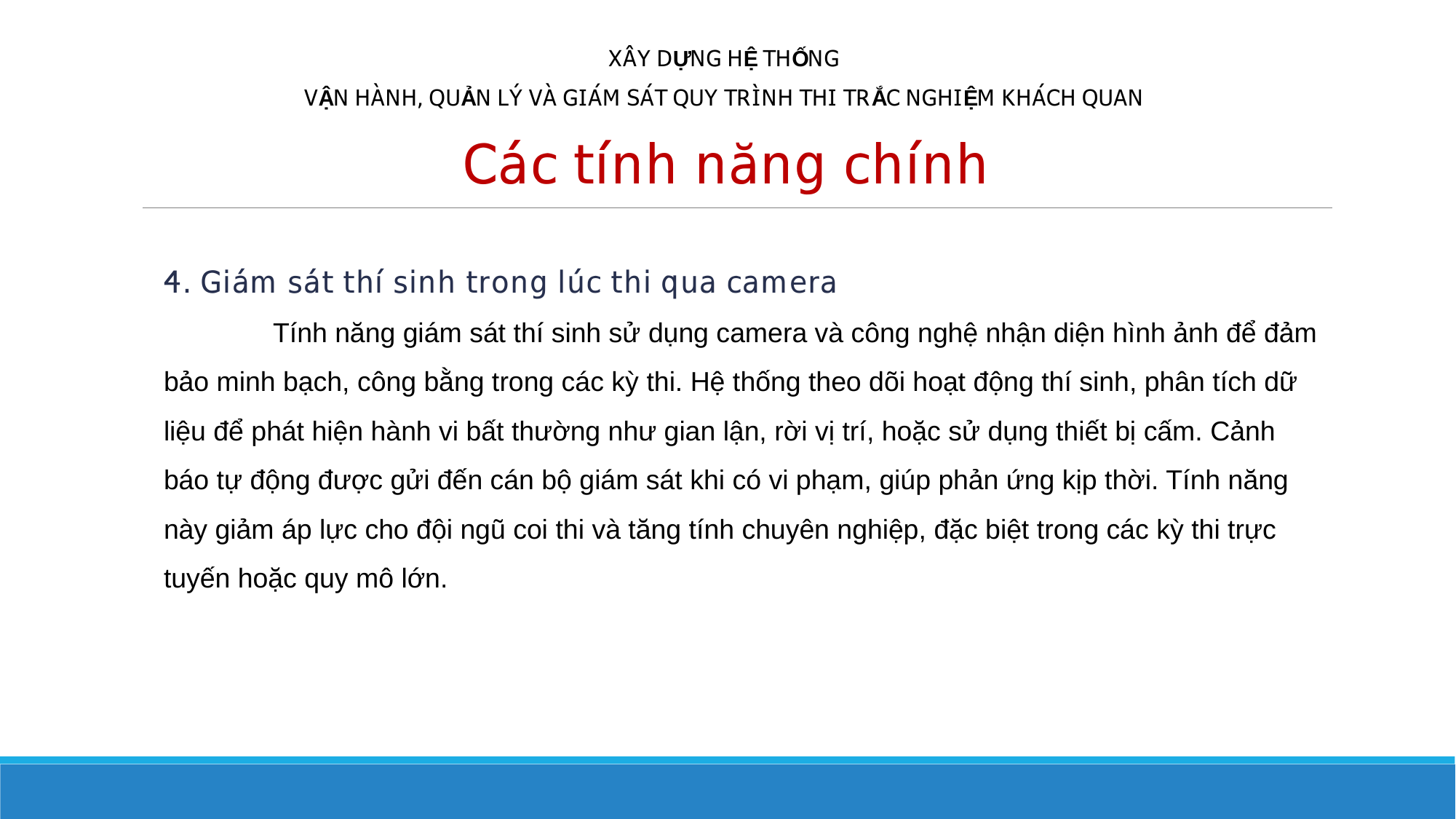

# XÂY DỰNG HỆ THỐNG VẬN HÀNH, QUẢN LÝ VÀ GIÁM SÁT QUY TRÌNH THI TRẮC NGHIỆM KHÁCH QUAN
Các tính năng chính
4. Giám sát thí sinh trong lúc thi qua camera
	Tính năng giám sát thí sinh sử dụng camera và công nghệ nhận diện hình ảnh để đảm bảo minh bạch, công bằng trong các kỳ thi. Hệ thống theo dõi hoạt động thí sinh, phân tích dữ liệu để phát hiện hành vi bất thường như gian lận, rời vị trí, hoặc sử dụng thiết bị cấm. Cảnh báo tự động được gửi đến cán bộ giám sát khi có vi phạm, giúp phản ứng kịp thời. Tính năng này giảm áp lực cho đội ngũ coi thi và tăng tính chuyên nghiệp, đặc biệt trong các kỳ thi trực tuyến hoặc quy mô lớn.